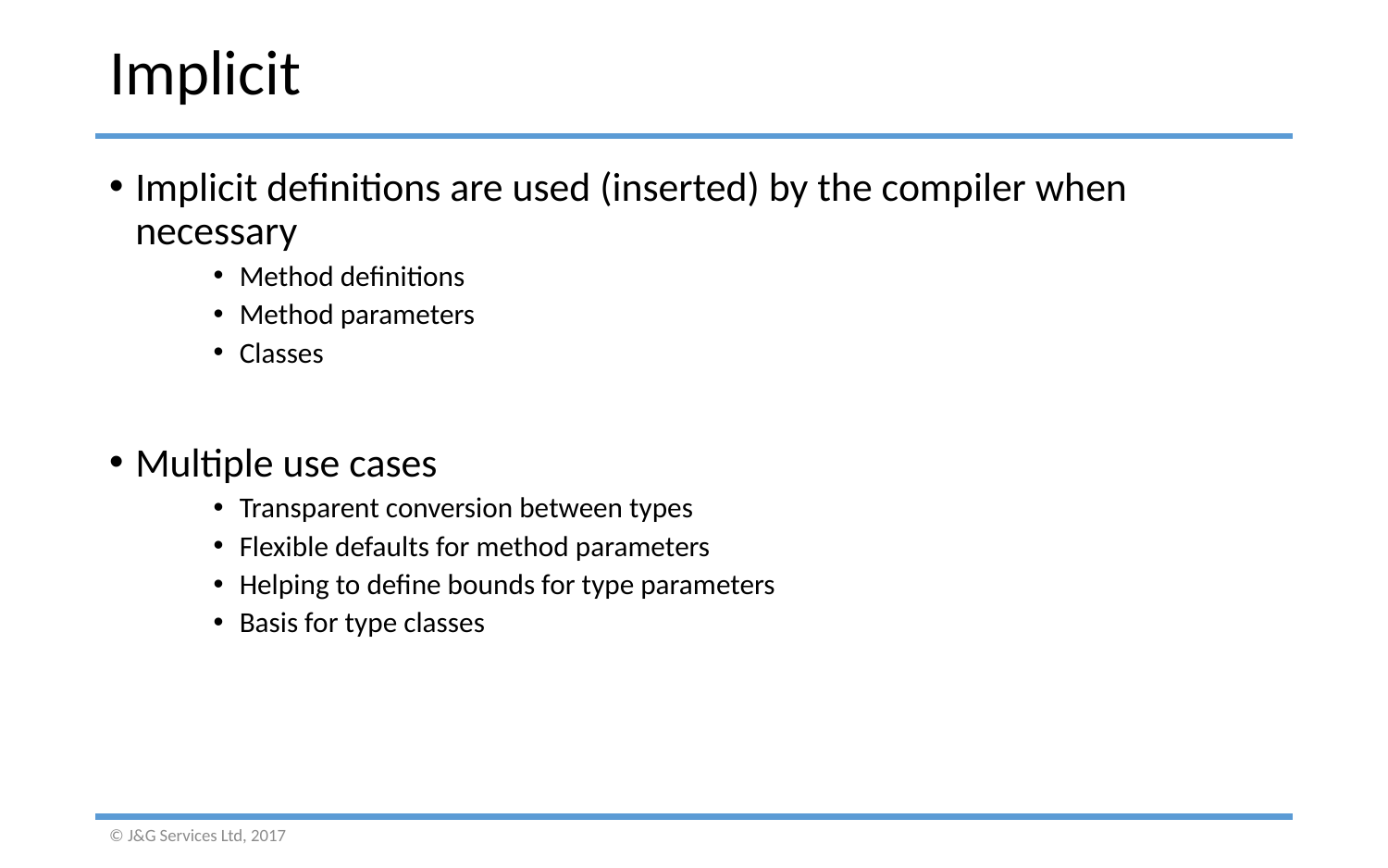

# Implicit
Implicit definitions are used (inserted) by the compiler when necessary
Method definitions
Method parameters
Classes

Multiple use cases
Transparent conversion between types
Flexible defaults for method parameters
Helping to define bounds for type parameters
Basis for type classes